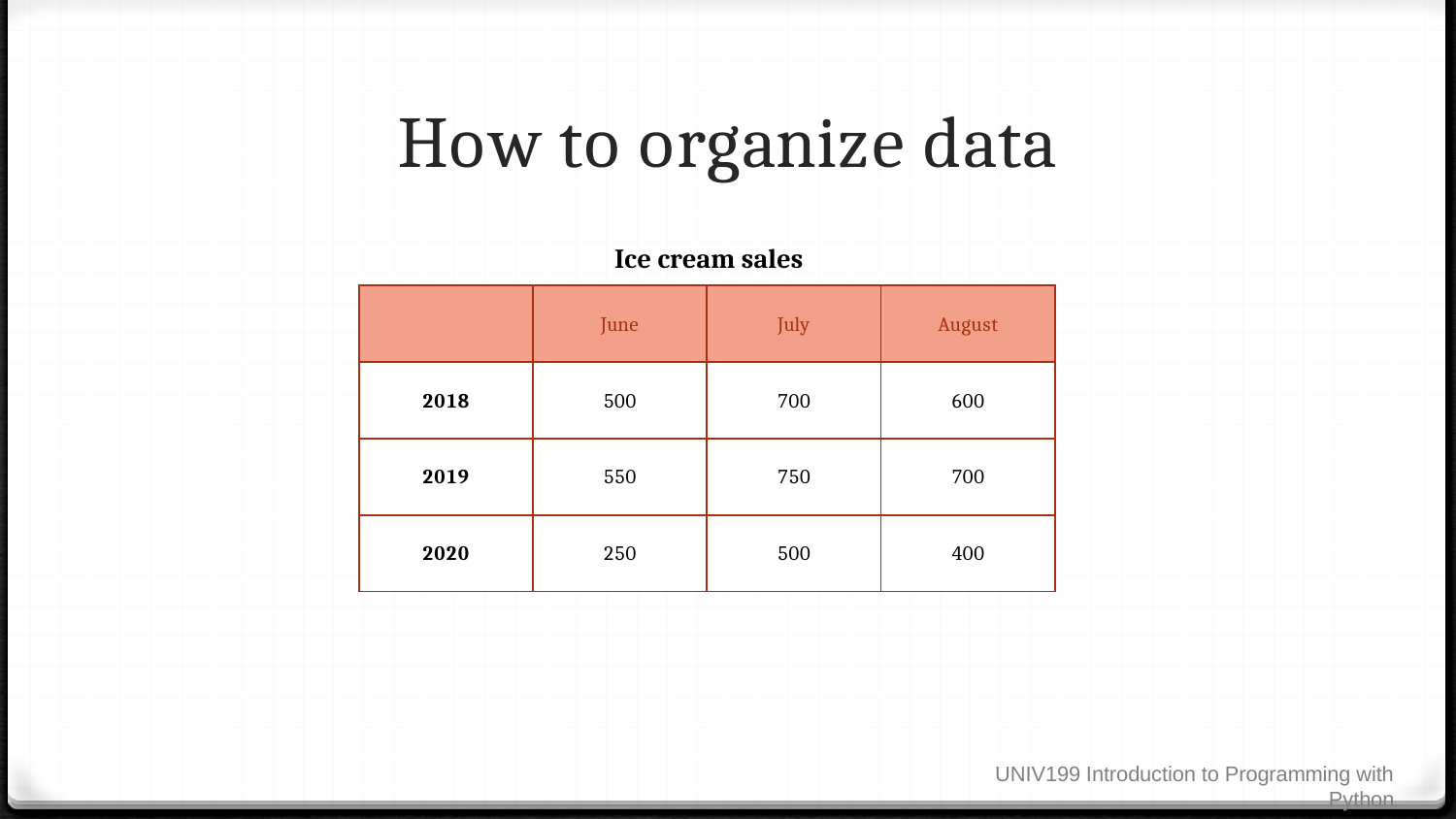

# How to organize data
Ice cream sales
|  | June | July | August |
| --- | --- | --- | --- |
| 2018 | 500 | 700 | 600 |
| 2019 | 550 | 750 | 700 |
| 2020 | 250 | 500 | 400 |
UNIV199 Introduction to Programming with Python